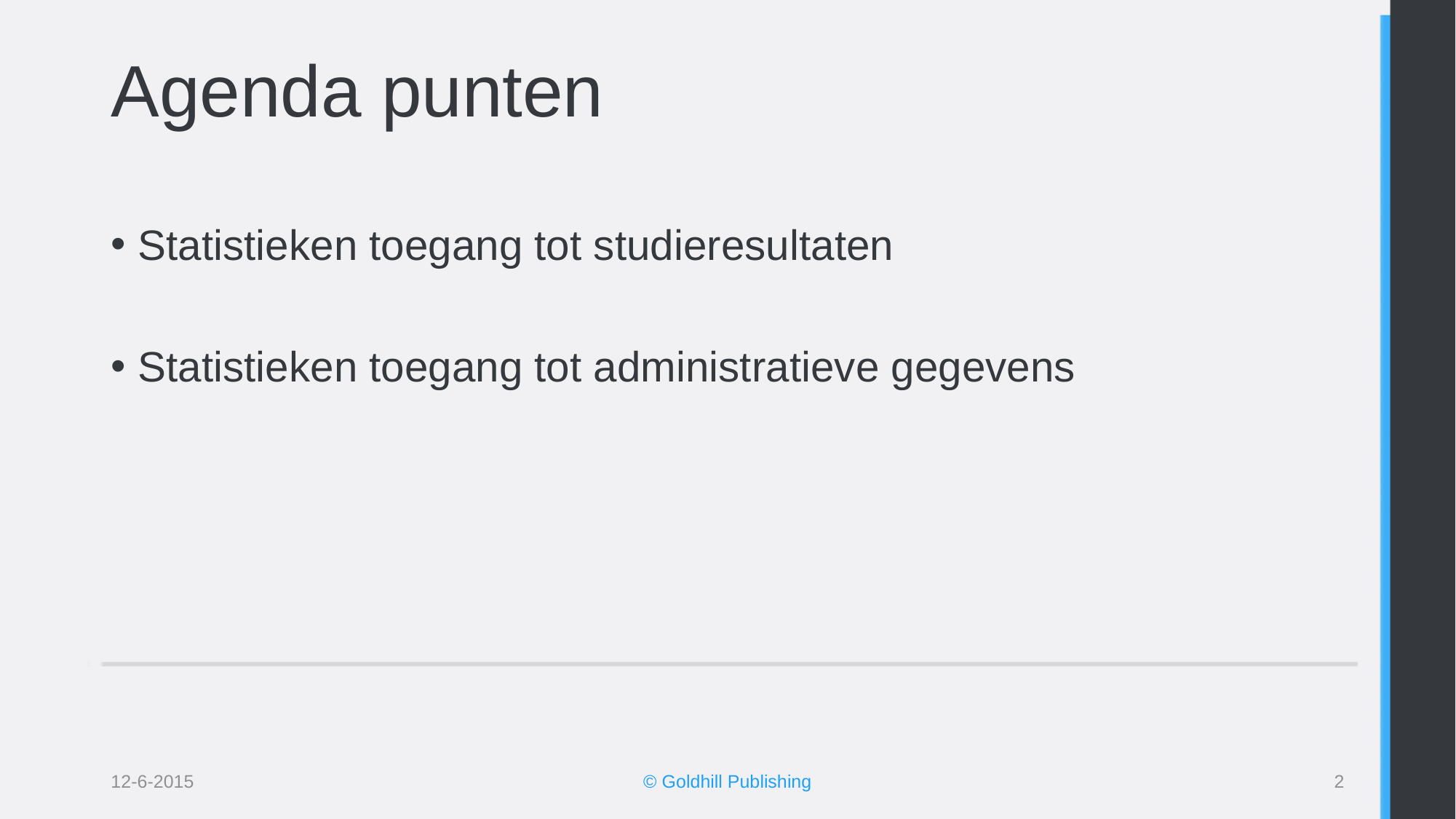

# Agenda punten

Statistieken toegang tot studieresultaten

Statistieken toegang tot administratieve gegevens
12-6-2015
© Goldhill Publishing
2